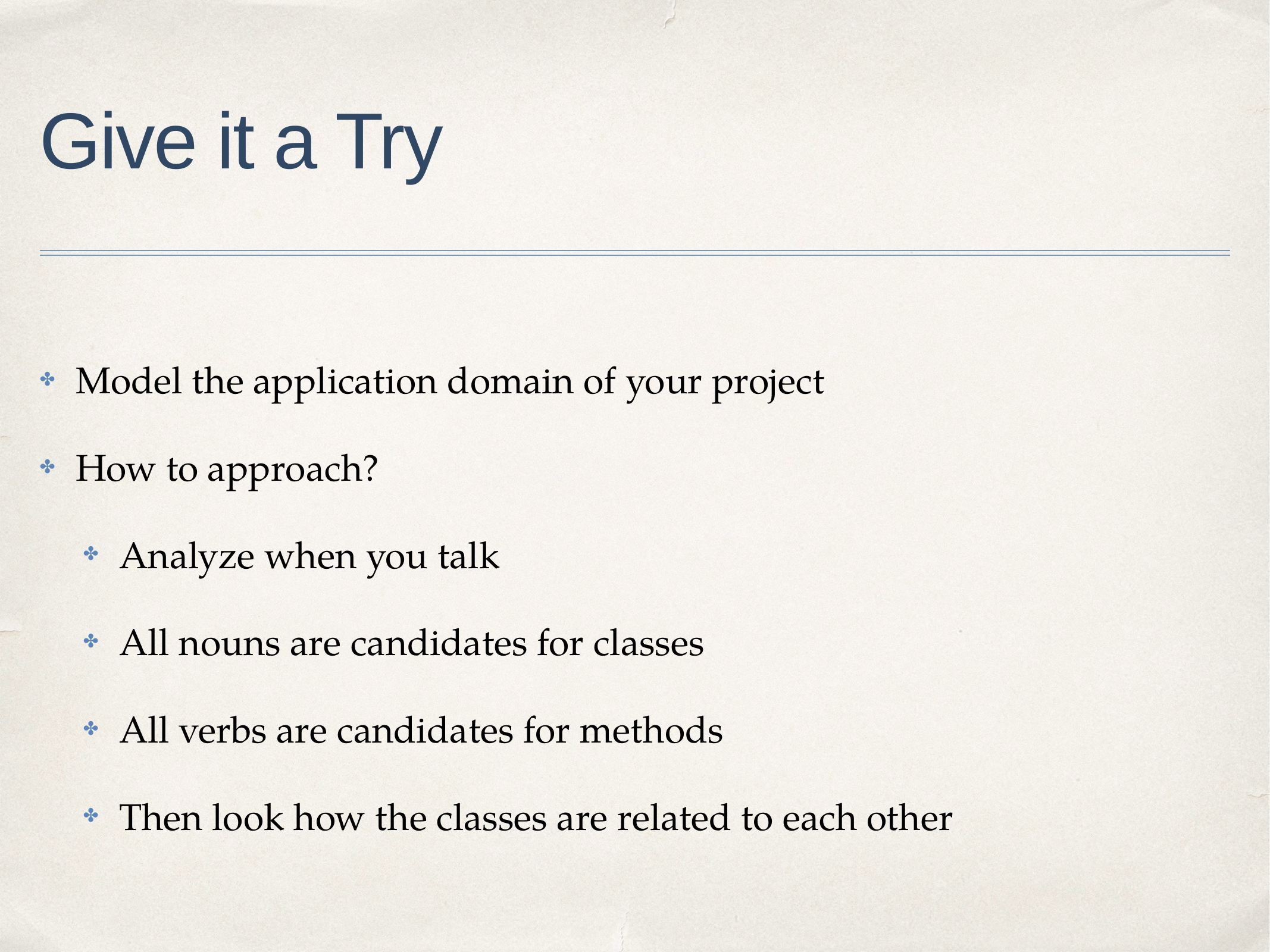

# Give it a Try
Model the application domain of your project
How to approach?
Analyze when you talk
All nouns are candidates for classes
All verbs are candidates for methods
Then look how the classes are related to each other